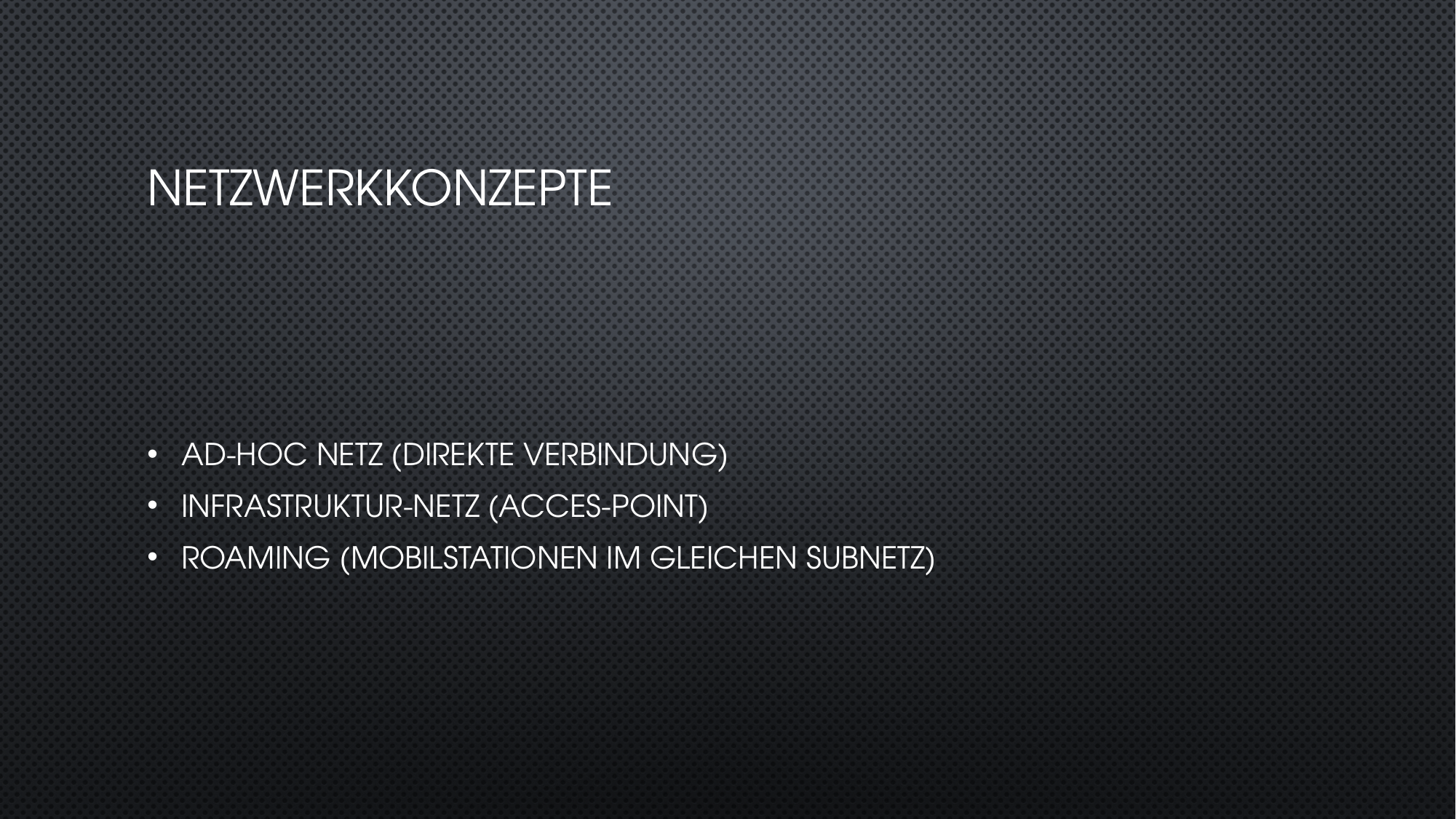

# Netzwerkkonzepte
Ad-Hoc Netz (direkte Verbindung)
Infrastruktur-Netz (Acces-Point)
Roaming (Mobilstationen im gleichen Subnetz)